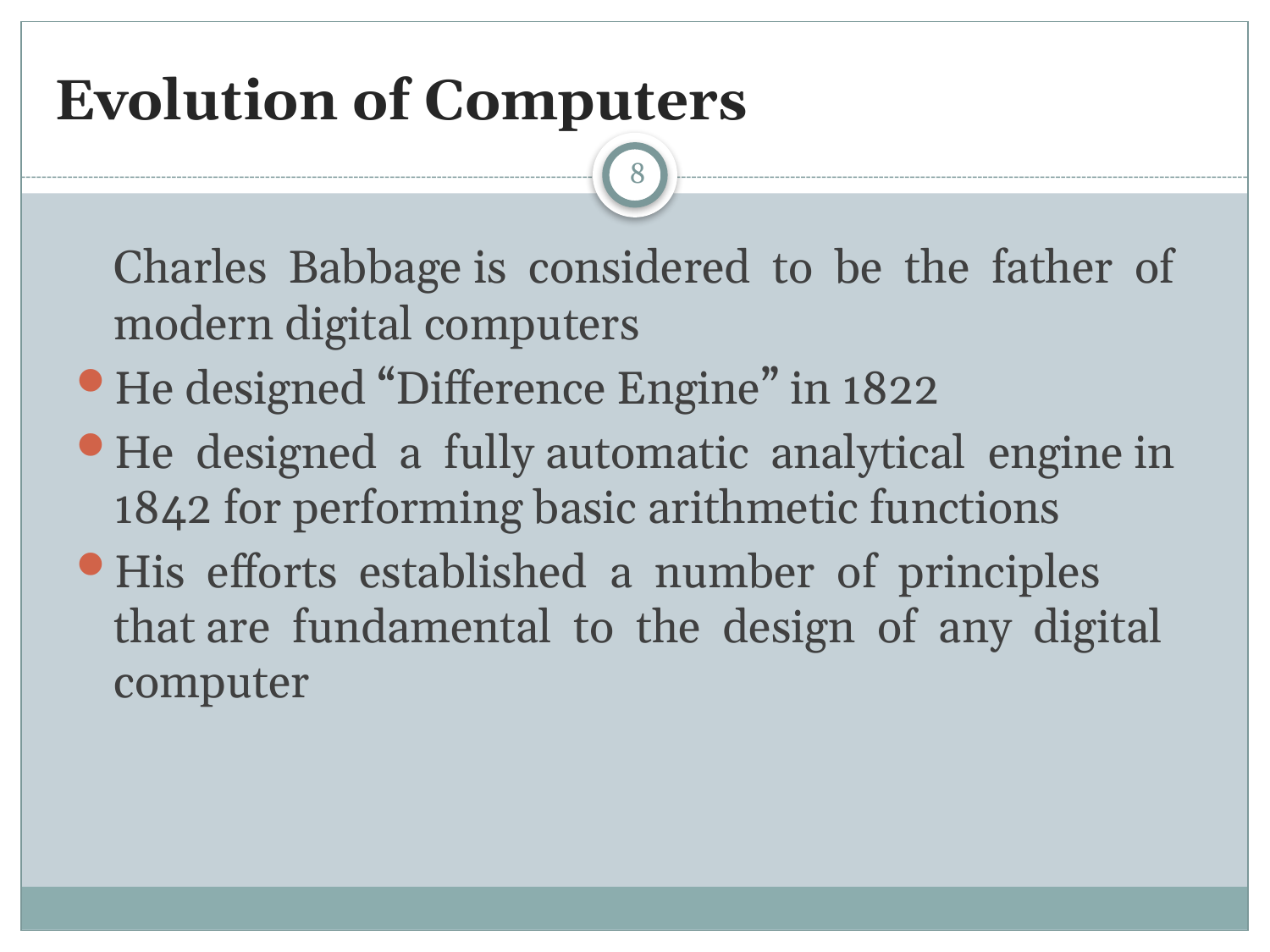

# Evolution of Computers
8
	Charles  Babbage is  considered  to  be  the  father  of modern digital computers
He designed “Difference Engine” in 1822
He  designed  a  fully automatic  analytical  engine in 1842 for performing basic arithmetic functions
His  efforts  established  a  number  of  principles  that are  fundamental  to  the  design  of  any  digital computer